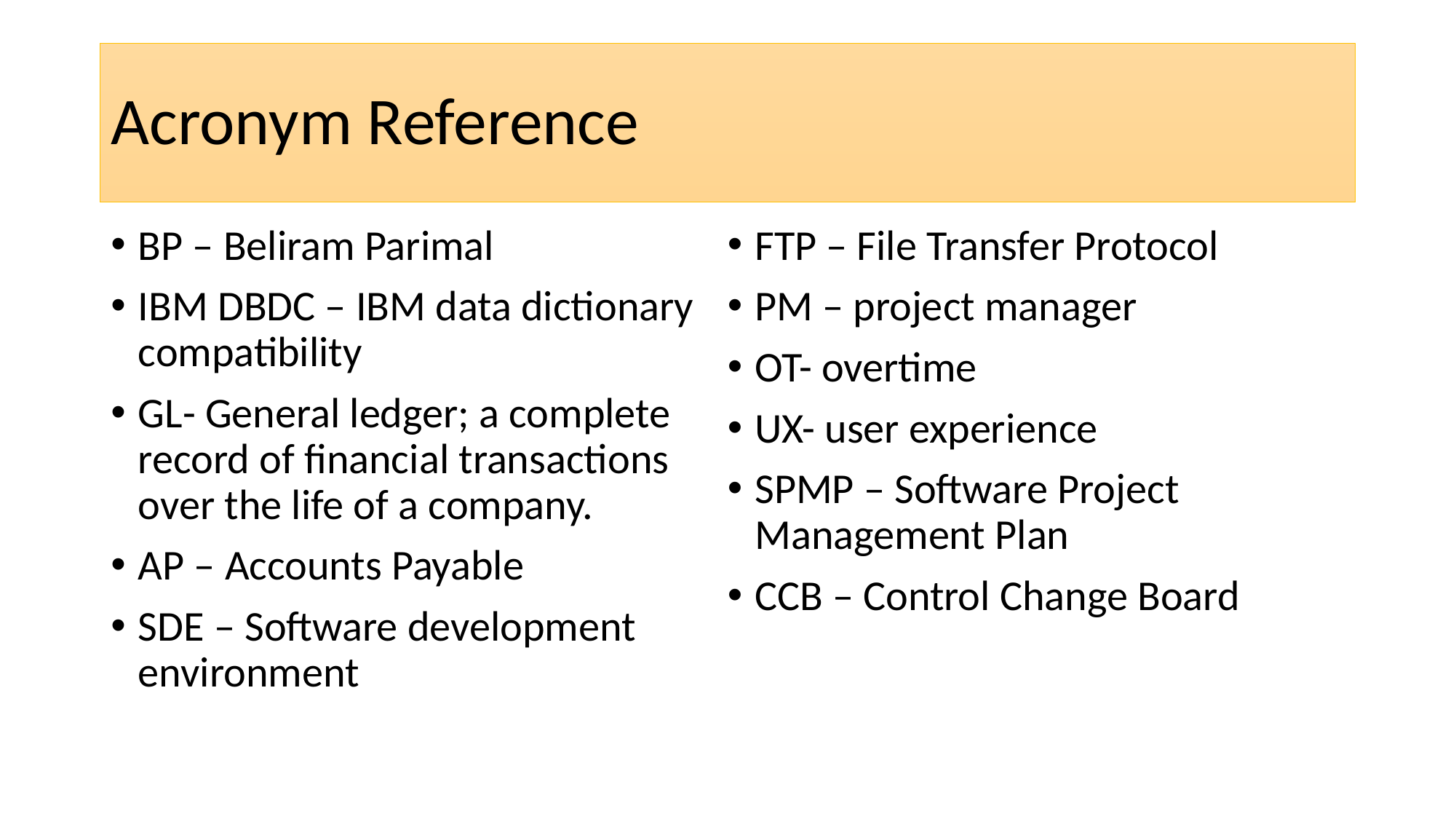

# Acronym Reference
BP – Beliram Parimal
IBM DBDC – IBM data dictionary compatibility
GL- General ledger; a complete record of financial transactions over the life of a company.
AP – Accounts Payable
SDE – Software development environment
FTP – File Transfer Protocol
PM – project manager
OT- overtime
UX- user experience
SPMP – Software Project Management Plan
CCB – Control Change Board